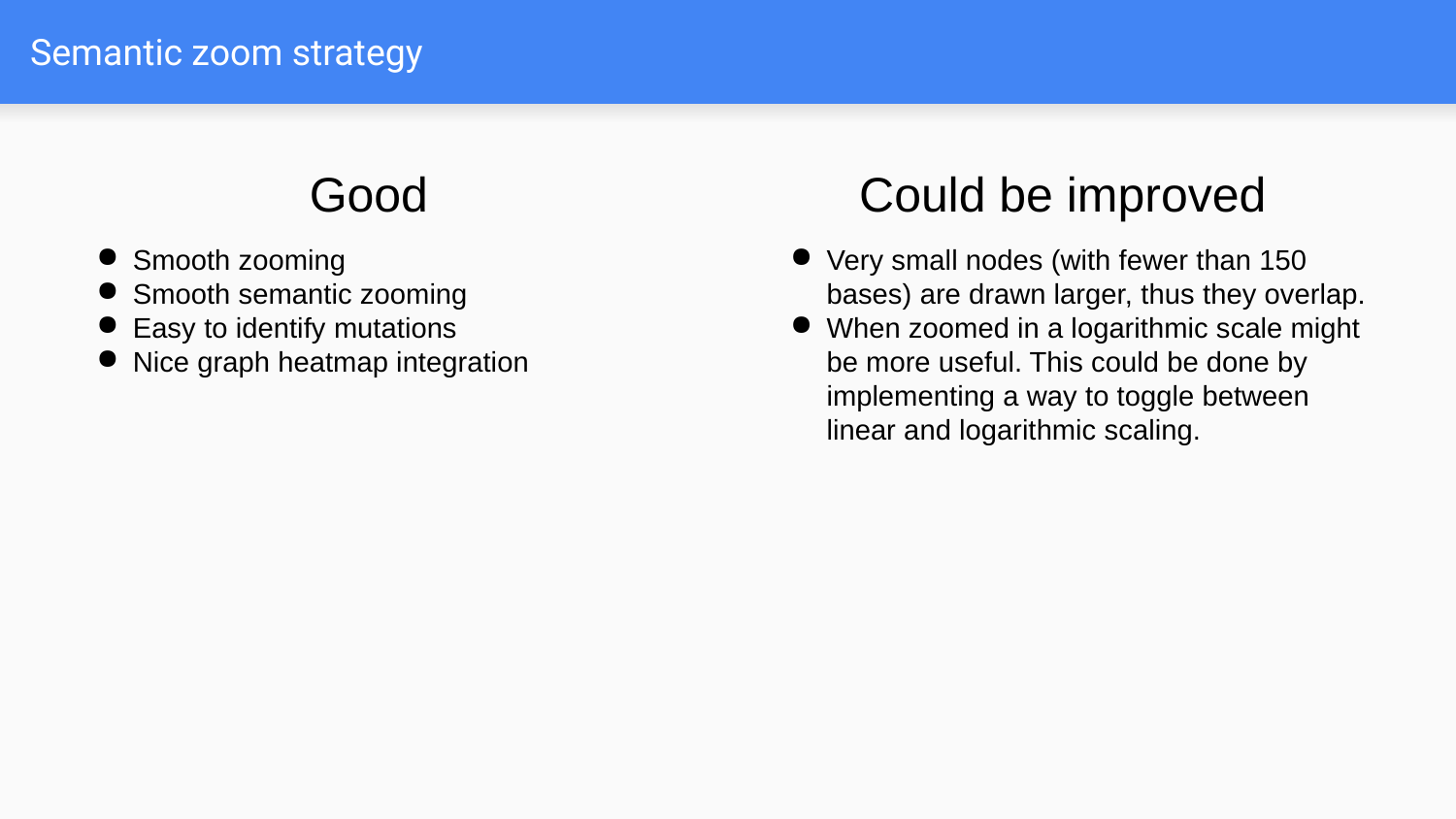

# Semantic zoom strategy
Good
Could be improved
Smooth zooming
Smooth semantic zooming
Easy to identify mutations
Nice graph heatmap integration

Very small nodes (with fewer than 150 bases) are drawn larger, thus they overlap.
When zoomed in a logarithmic scale might be more useful. This could be done by implementing a way to toggle between linear and logarithmic scaling.